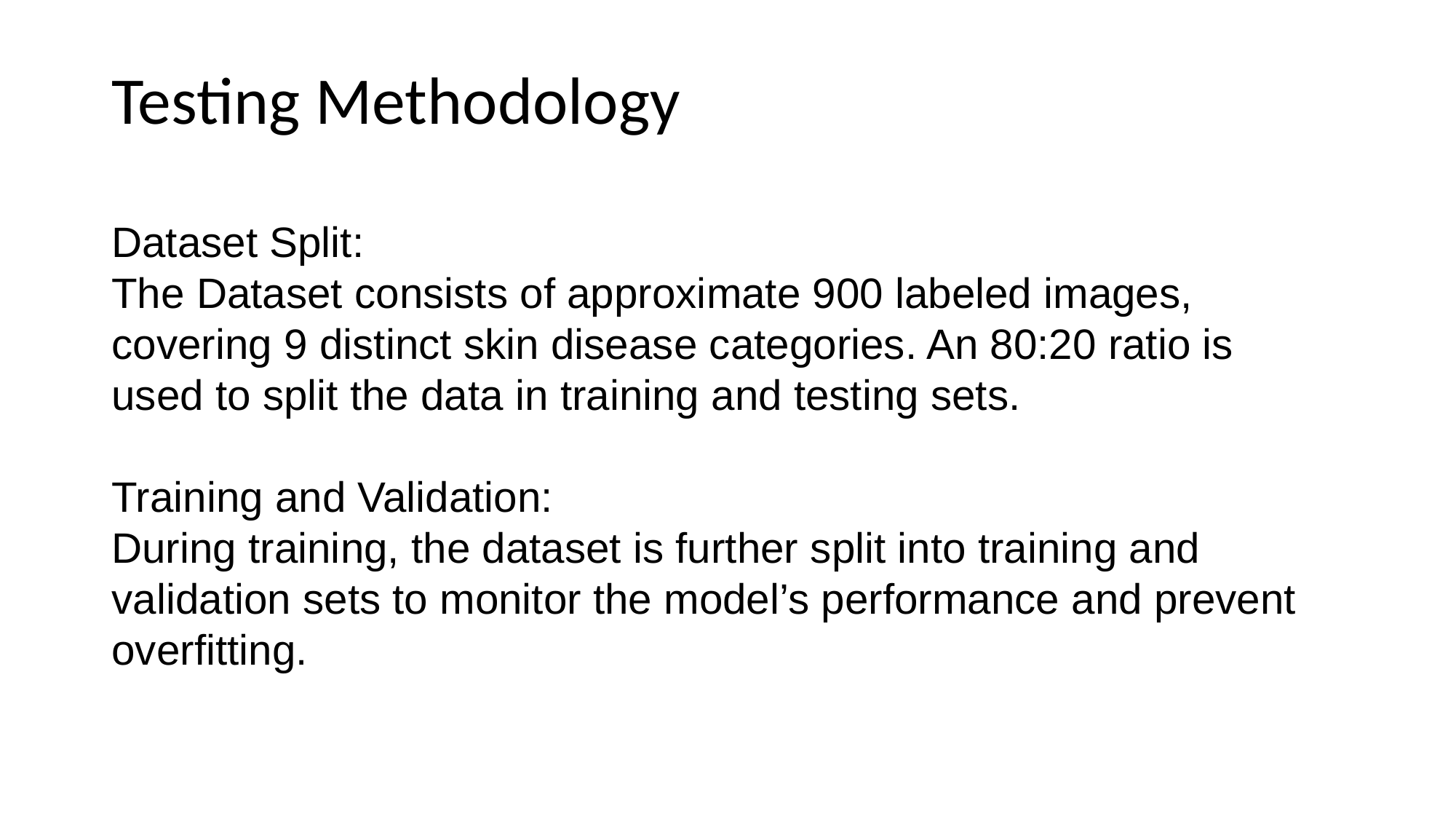

Testing Methodology
Dataset Split:
The Dataset consists of approximate 900 labeled images, covering 9 distinct skin disease categories. An 80:20 ratio is used to split the data in training and testing sets.

Training and Validation:
During training, the dataset is further split into training and validation sets to monitor the model’s performance and prevent overfitting.